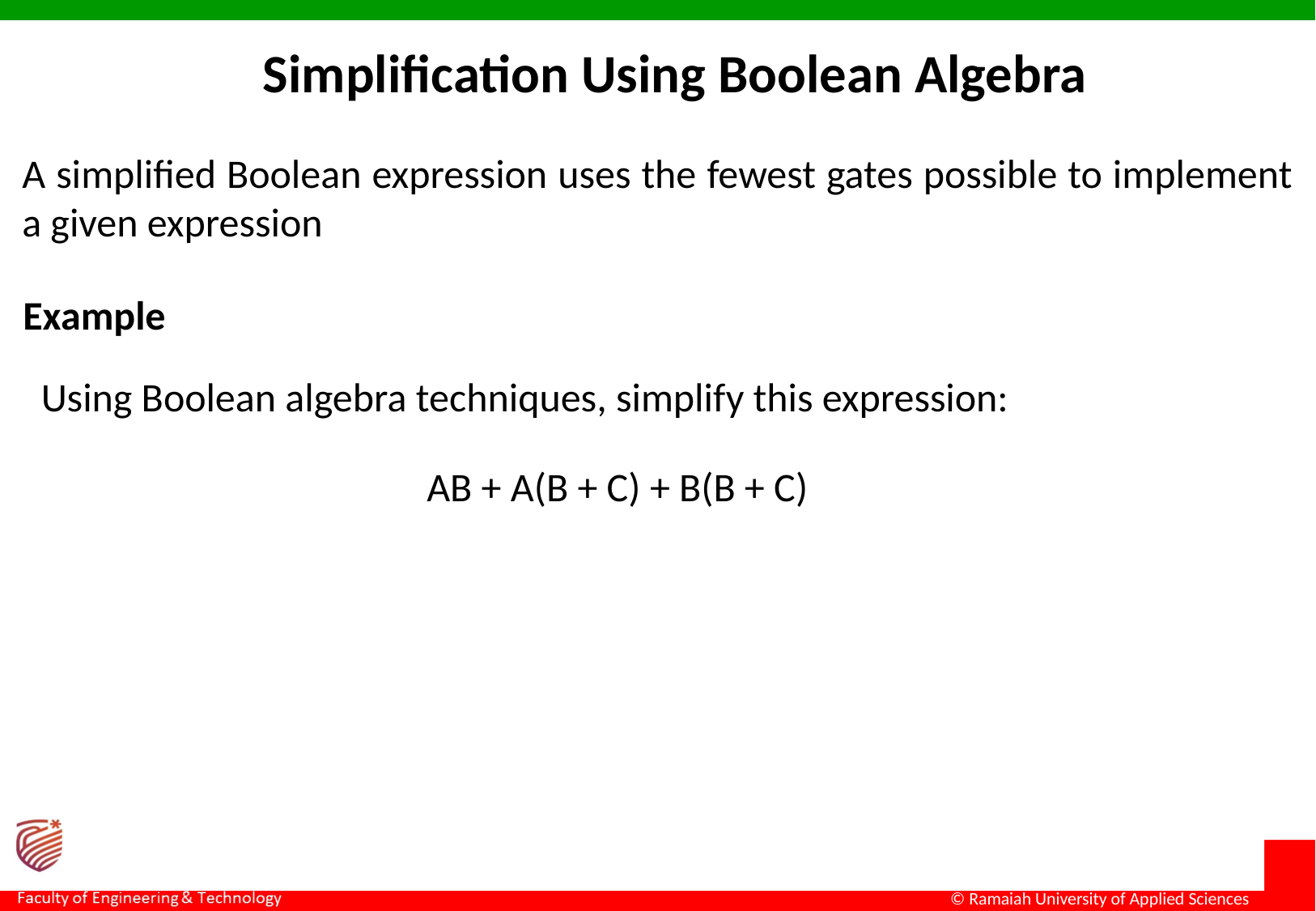

Simplification Using Boolean Algebra
A simplified Boolean expression uses the fewest gates possible to implement a given expression
Example
Using Boolean algebra techniques, simplify this expression:
AB + A(B + C) + B(B + C)